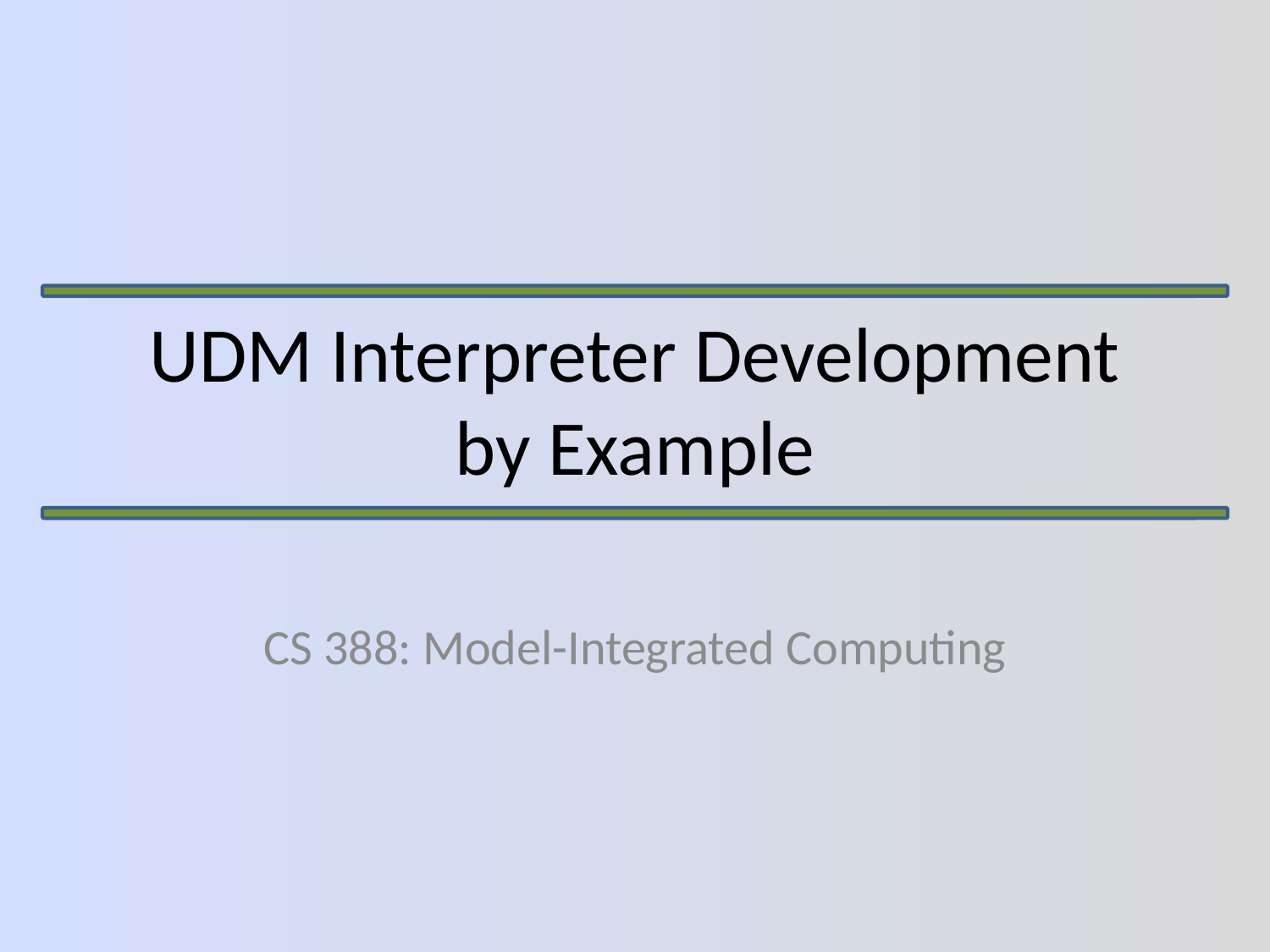

# UDM Interpreter Development by Example

CS 388: Model-Integrated Computing